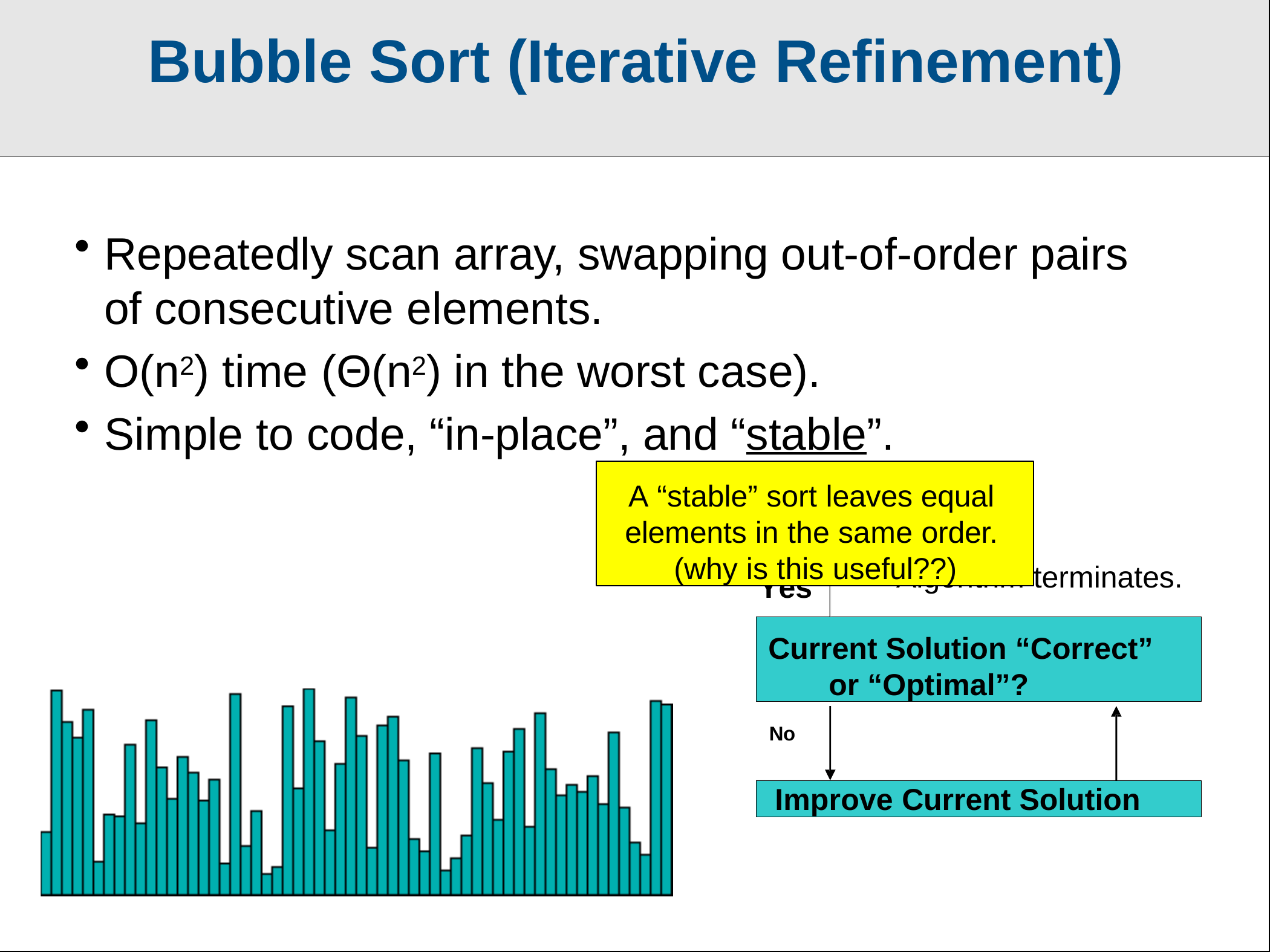

Bubble Sort (Iterative Refinement)
Repeatedly scan array, swapping out-of-order pairs of consecutive elements.
O(n2) time (Θ(n2) in the worst case).
Simple to code, “in-place”, and “stable”.
A “stable” sort leaves equal  elements in the same order.  (why is this useful??)
Algorithm terminates.
Yes

Current Solution “Correct”  or “Optimal”?

No
Improve Current Solution
4